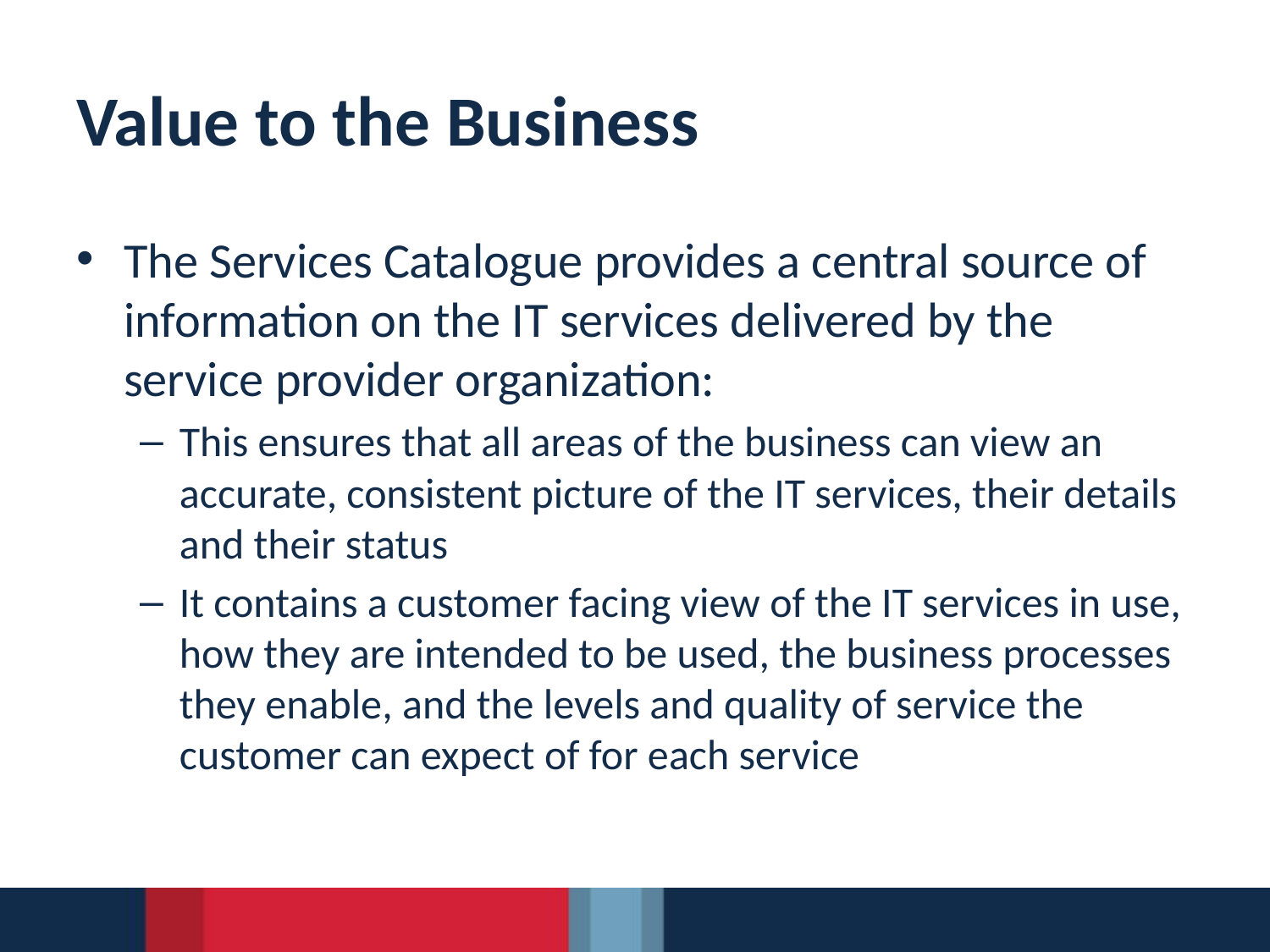

# Value to the Business
The Services Catalogue provides a central source of information on the IT services delivered by the service provider organization:
This ensures that all areas of the business can view an accurate, consistent picture of the IT services, their details and their status
It contains a customer facing view of the IT services in use, how they are intended to be used, the business processes they enable, and the levels and quality of service the customer can expect of for each service